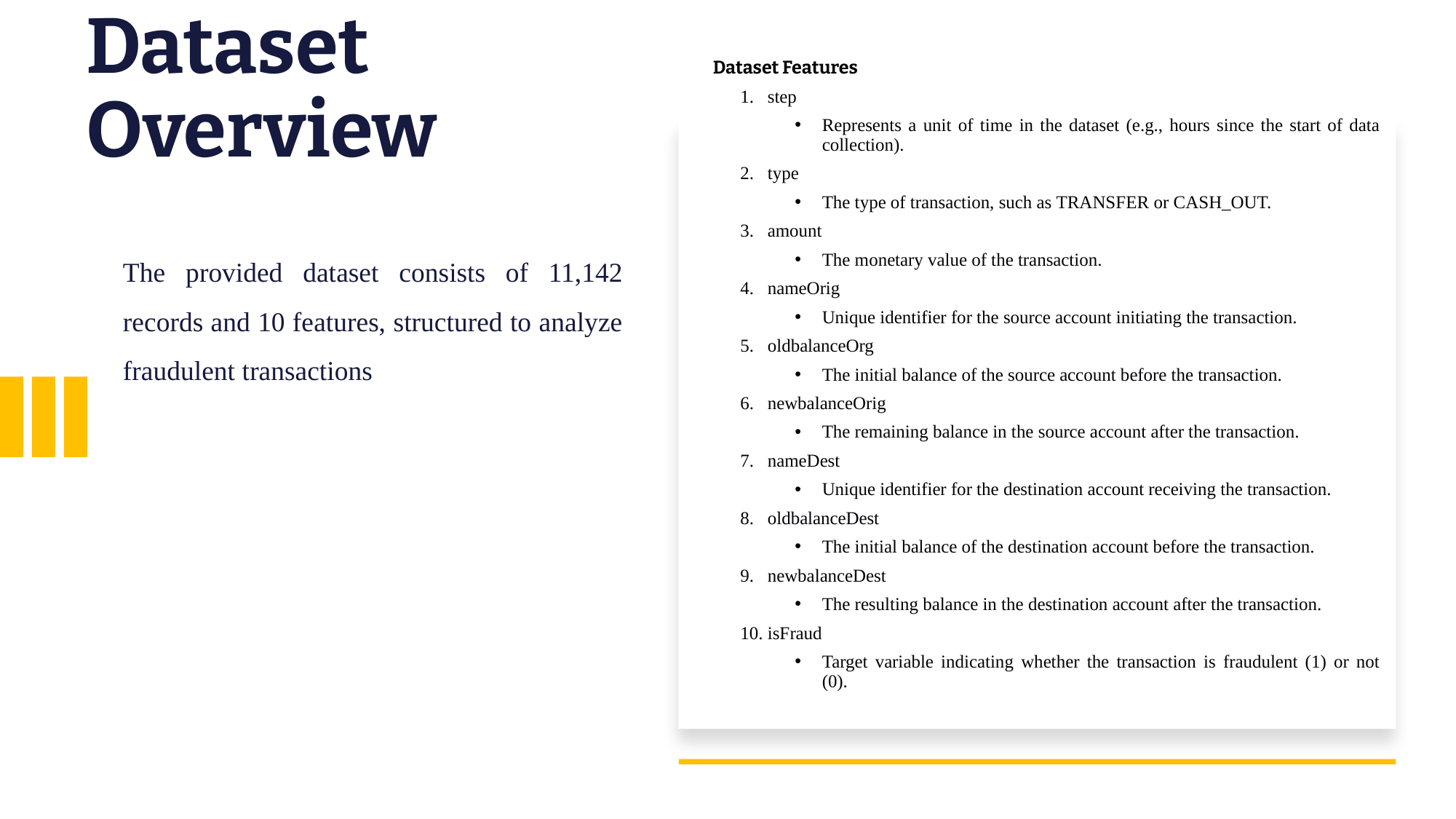

# Dataset Overview
Dataset Features
step
Represents a unit of time in the dataset (e.g., hours since the start of data collection).
type
The type of transaction, such as TRANSFER or CASH_OUT.
amount
The monetary value of the transaction.
nameOrig
Unique identifier for the source account initiating the transaction.
oldbalanceOrg
The initial balance of the source account before the transaction.
newbalanceOrig
The remaining balance in the source account after the transaction.
nameDest
Unique identifier for the destination account receiving the transaction.
oldbalanceDest
The initial balance of the destination account before the transaction.
newbalanceDest
The resulting balance in the destination account after the transaction.
isFraud
Target variable indicating whether the transaction is fraudulent (1) or not (0).

The provided dataset consists of 11,142 records and 10 features, structured to analyze fraudulent transactions